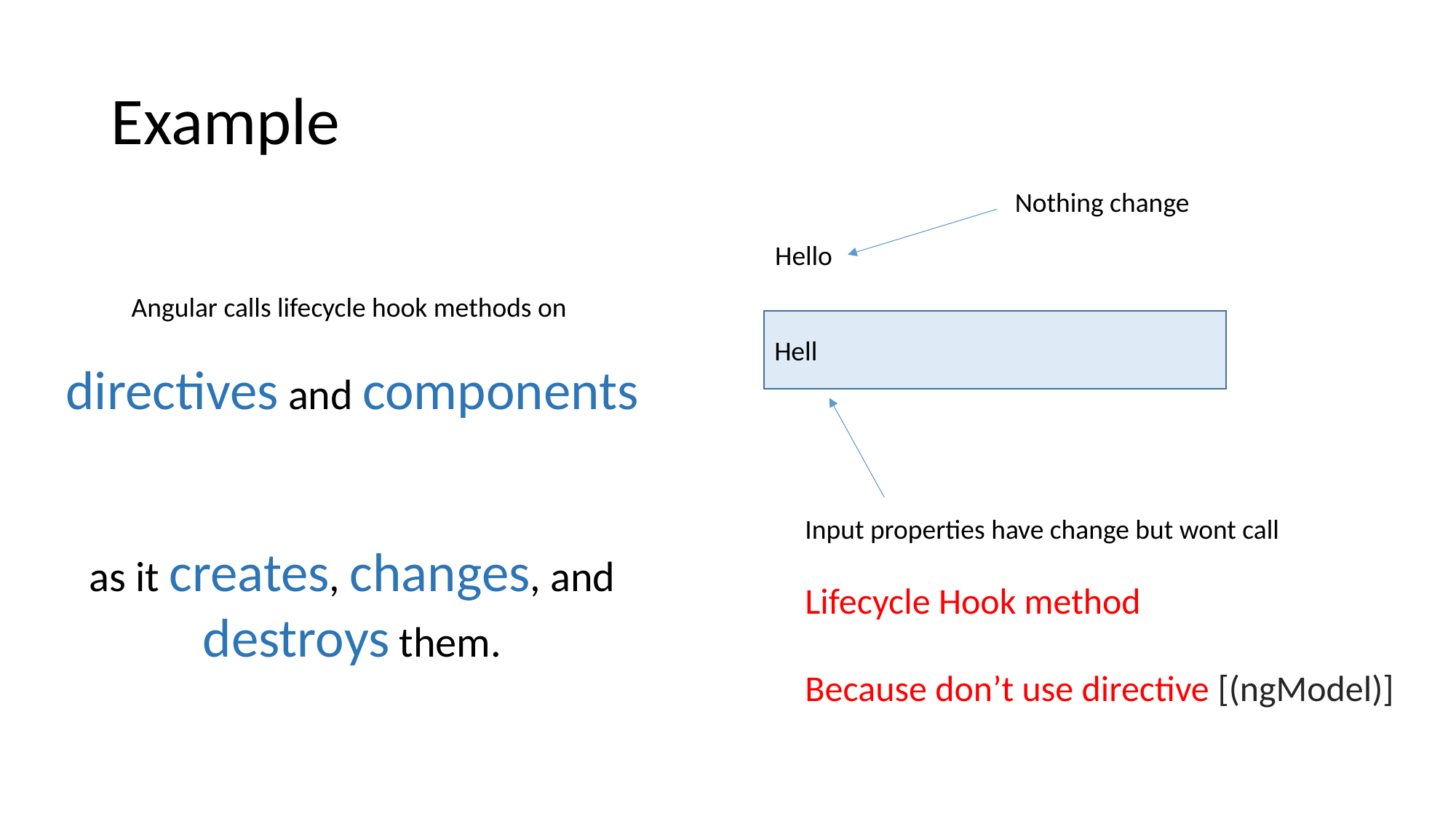

# Example
Nothing change
Hello
Angular calls lifecycle hook methods on

directives and components

as it creates, changes, and destroys them.
Hell
Input properties have change but wont call
Lifecycle Hook method

Because don’t use directive [(ngModel)]